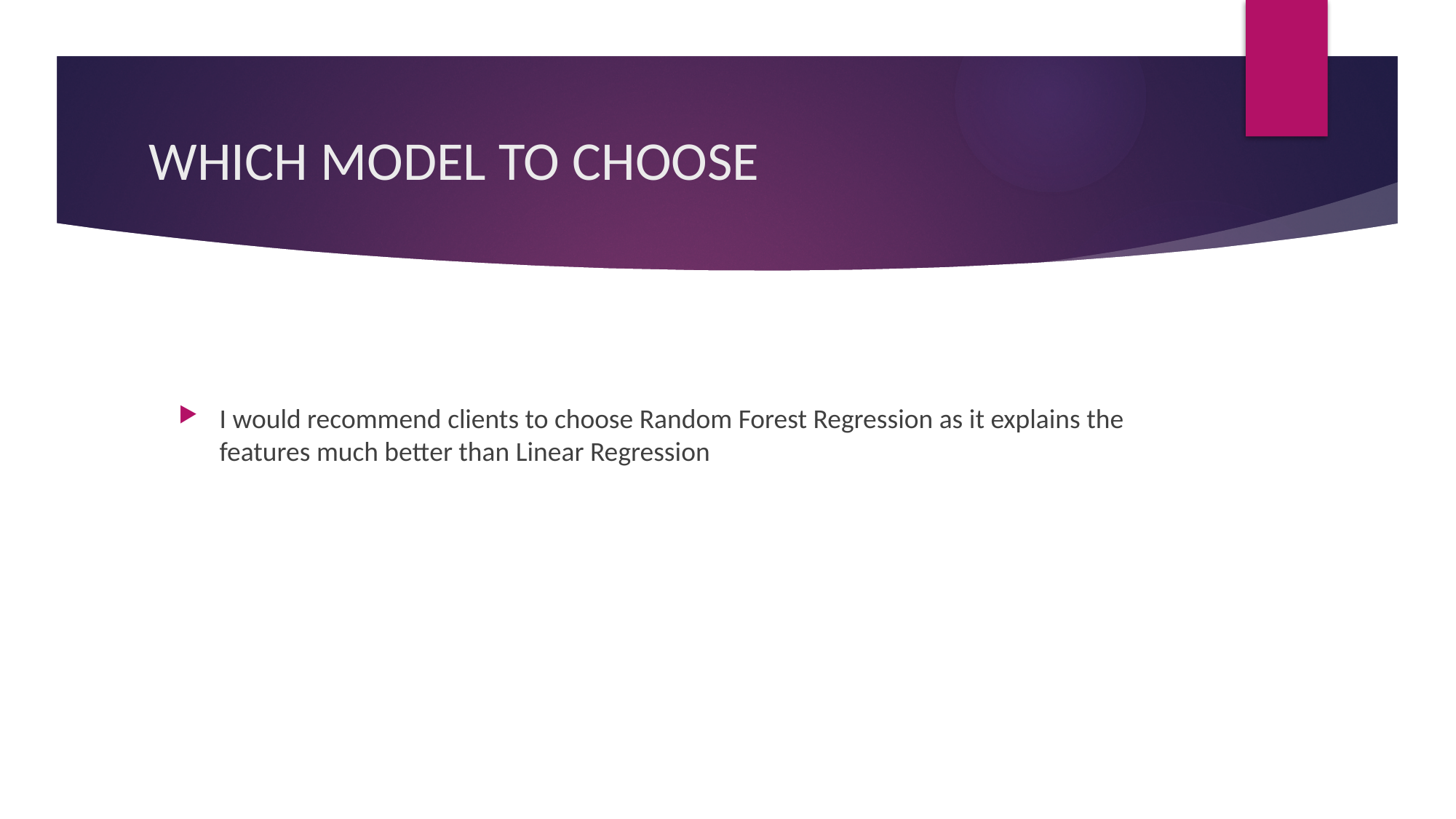

# WHICH MODEL TO CHOOSE
I would recommend clients to choose Random Forest Regression as it explains the features much better than Linear Regression